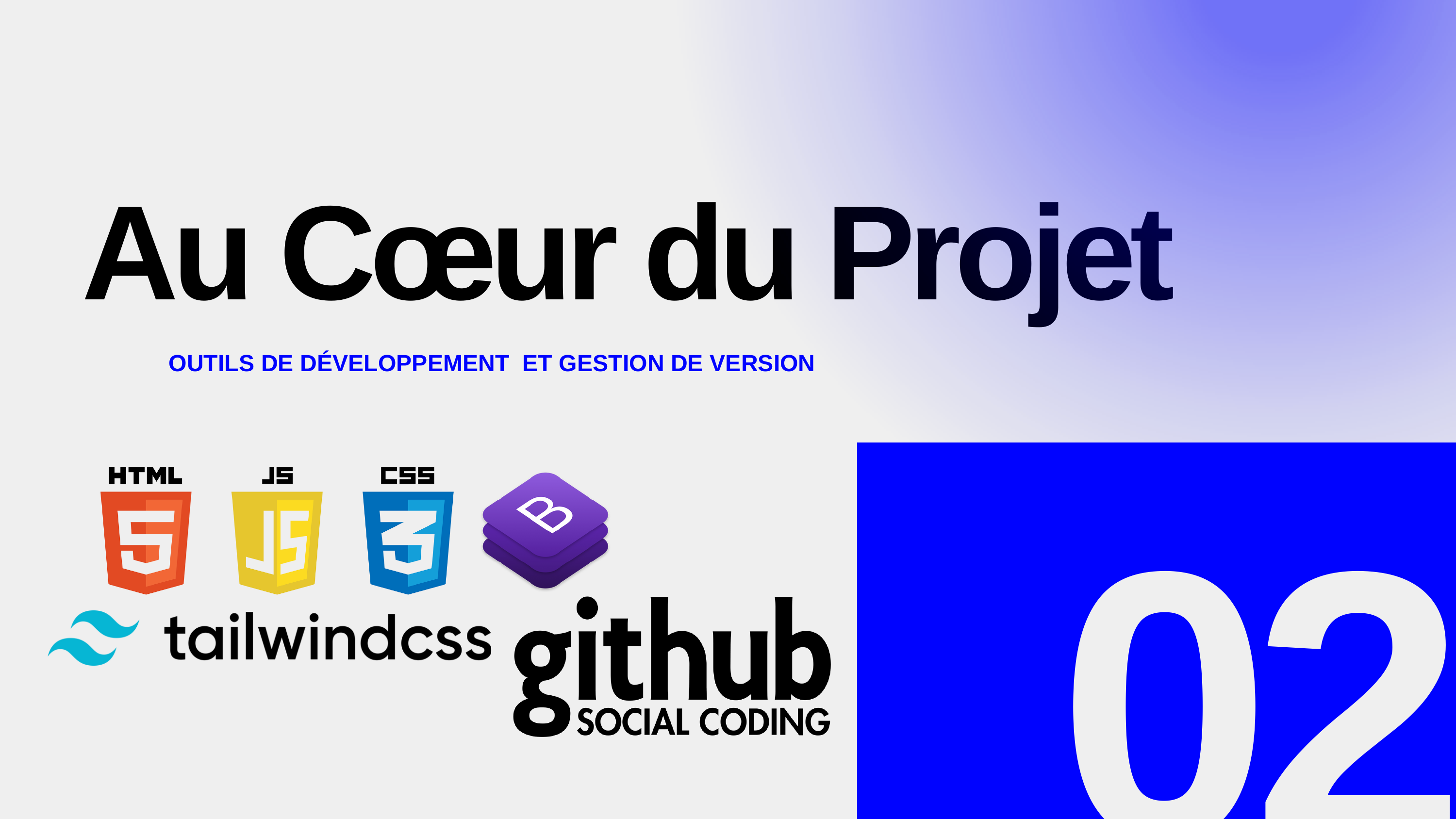

Au Cœur du Projet
OUTILS DE DÉVELOPPEMENT  ET GESTION DE VERSION

02